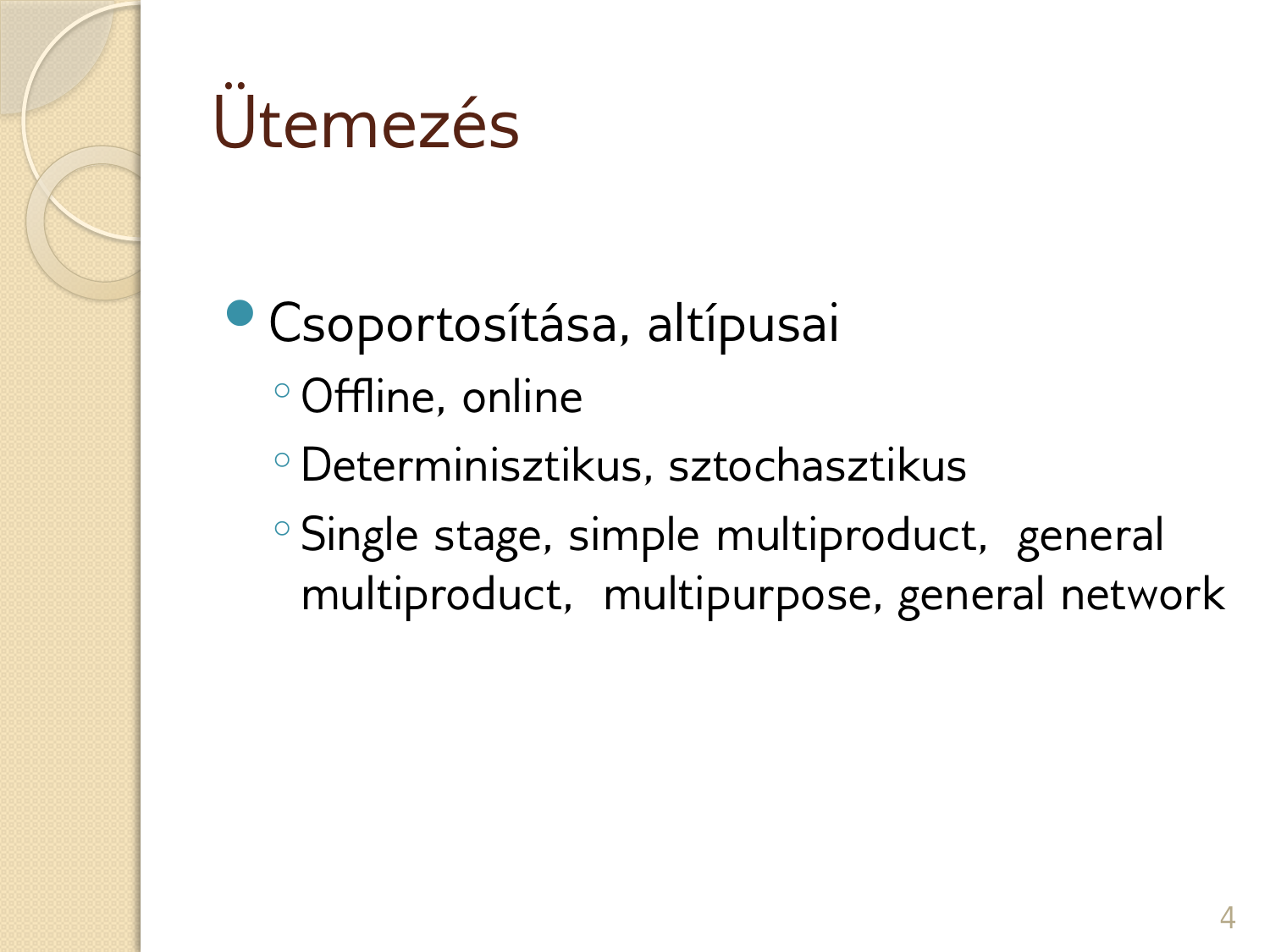

# Ütemezés

Csoportosítása, altípusai
Offline, online
Determinisztikus, sztochasztikus
Single stage, simple multiproduct,  general multiproduct,  multipurpose, general network

4